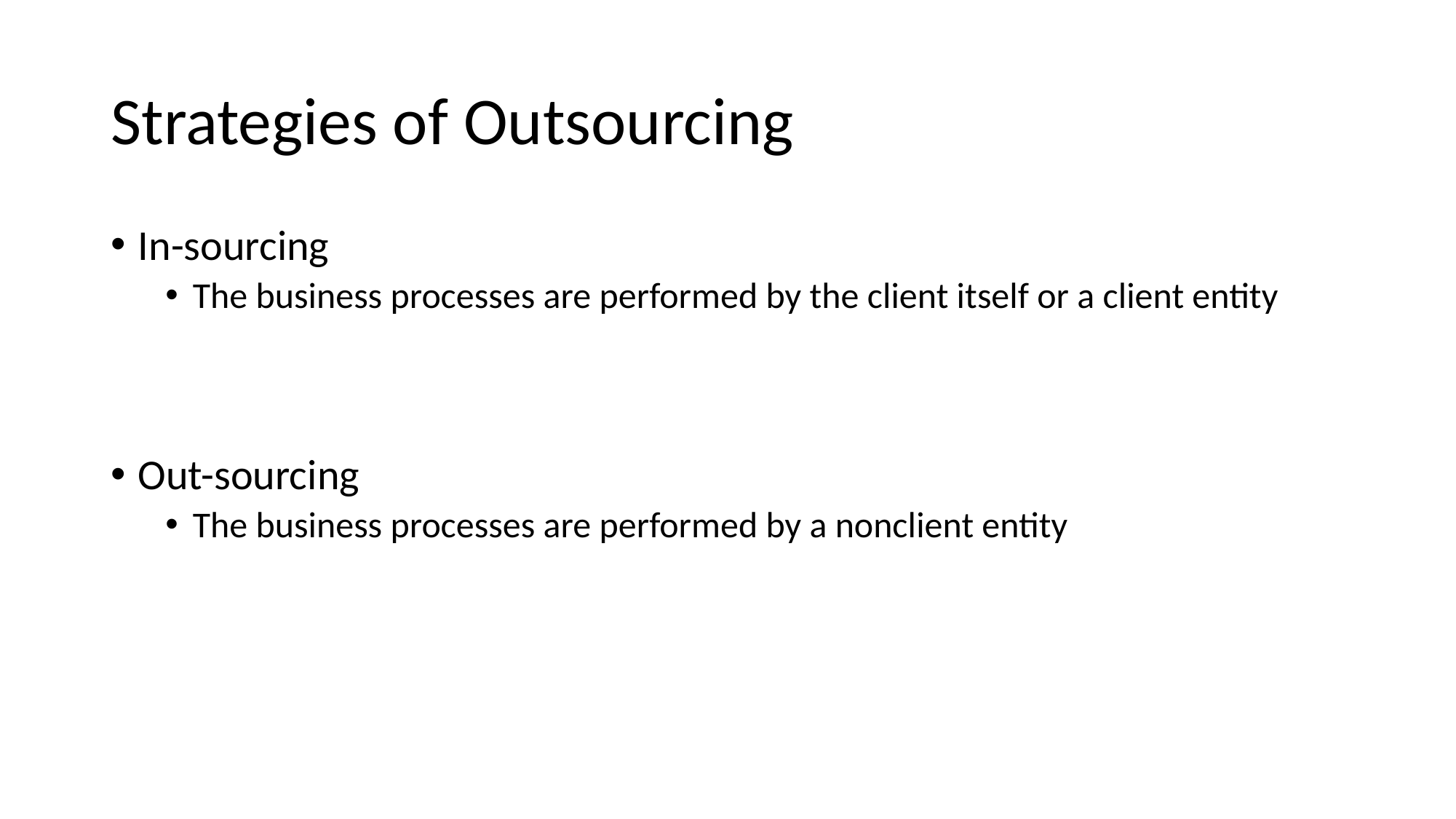

# Strategies of Outsourcing
In-sourcing
The business processes are performed by the client itself or a client entity

Out-sourcing
The business processes are performed by a nonclient entity